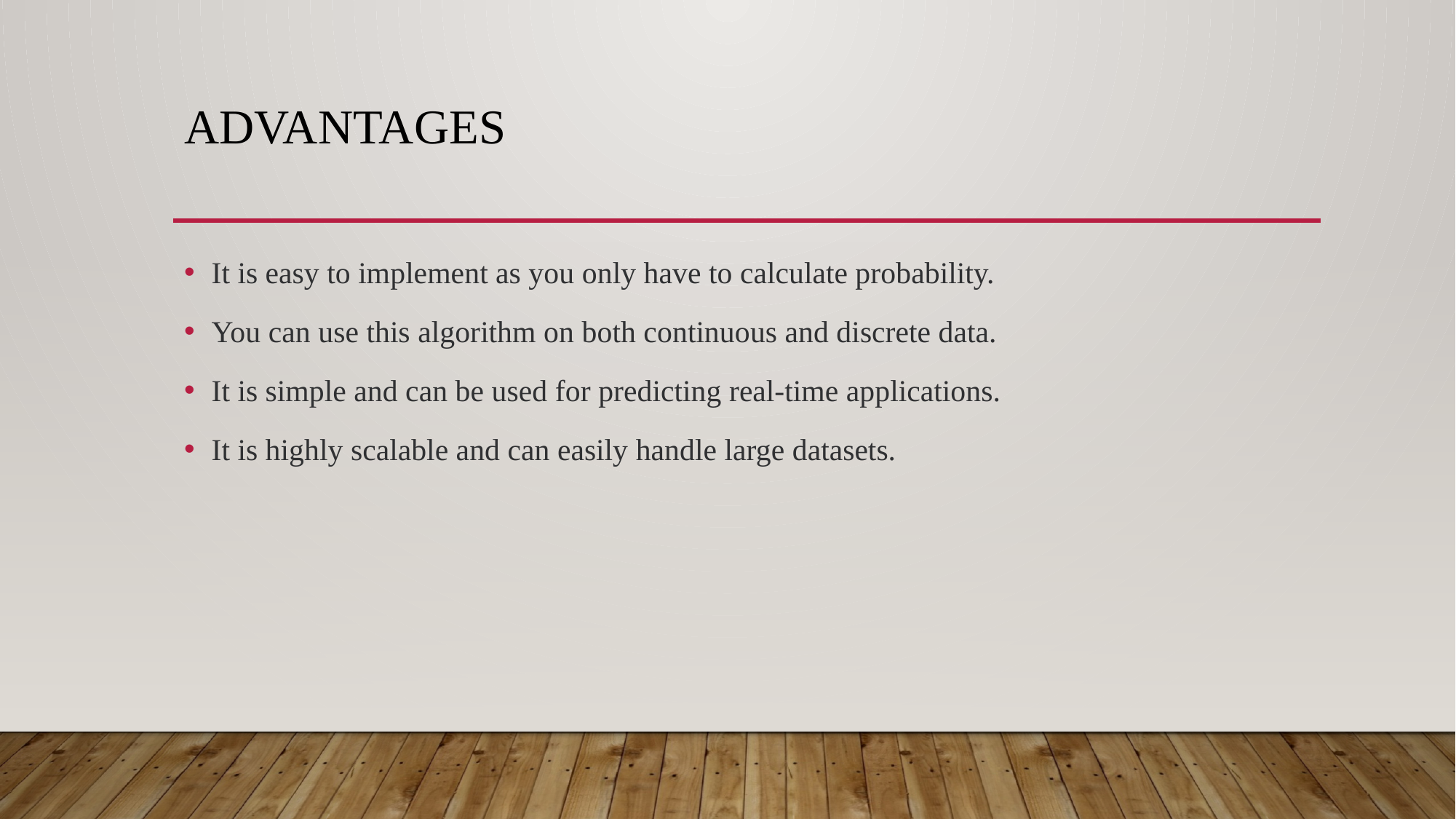

# Advantages
It is easy to implement as you only have to calculate probability.
You can use this algorithm on both continuous and discrete data.
It is simple and can be used for predicting real-time applications.
It is highly scalable and can easily handle large datasets.